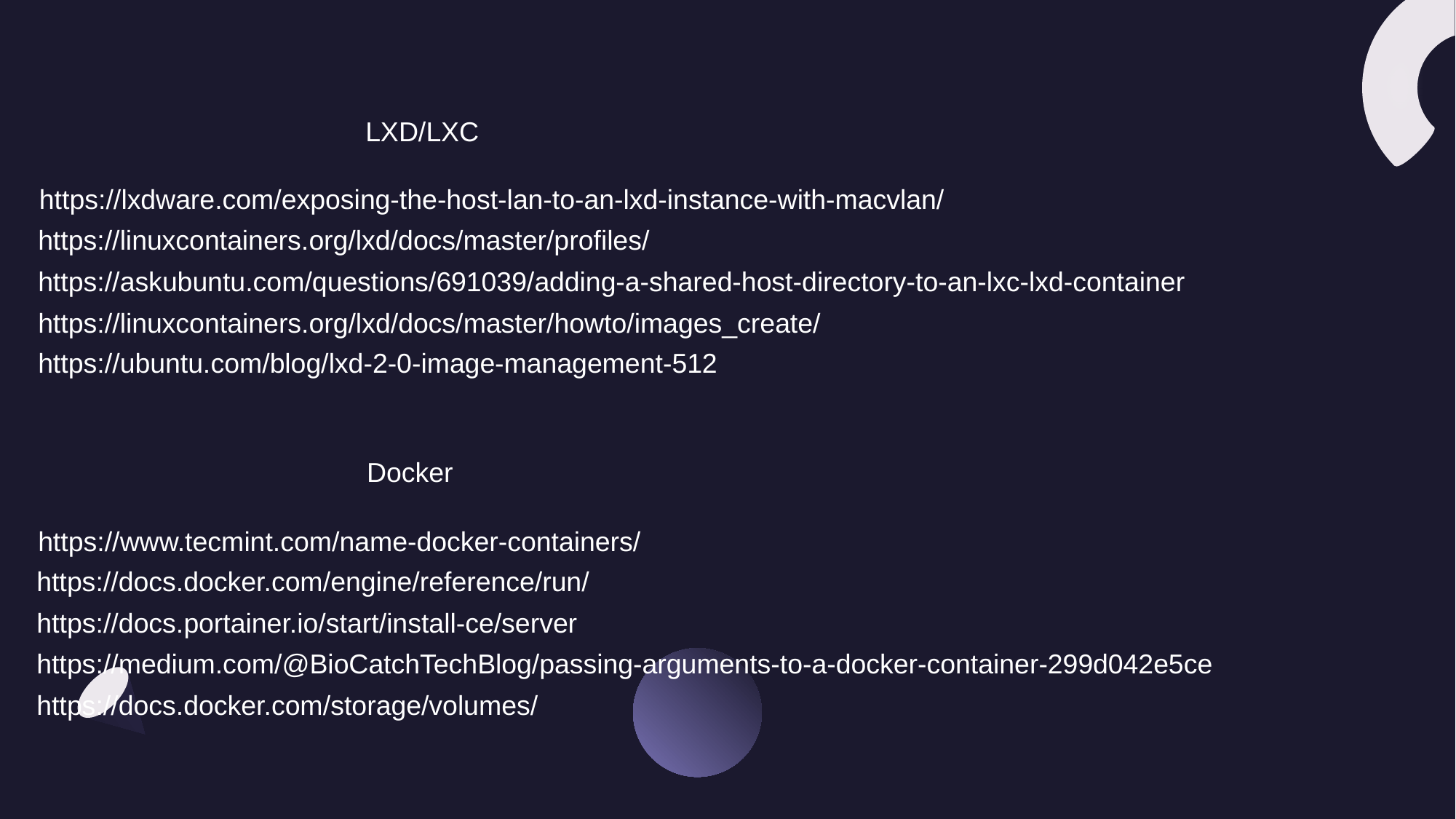

LXD/LXC
https://lxdware.com/exposing-the-host-lan-to-an-lxd-instance-with-macvlan/
https://linuxcontainers.org/lxd/docs/master/profiles/
https://askubuntu.com/questions/691039/adding-a-shared-host-directory-to-an-lxc-lxd-container
https://linuxcontainers.org/lxd/docs/master/howto/images_create/
https://ubuntu.com/blog/lxd-2-0-image-management-512
Docker
https://www.tecmint.com/name-docker-containers/
https://docs.docker.com/engine/reference/run/
https://docs.portainer.io/start/install-ce/server
https://medium.com/@BioCatchTechBlog/passing-arguments-to-a-docker-container-299d042e5ce
https://docs.docker.com/storage/volumes/